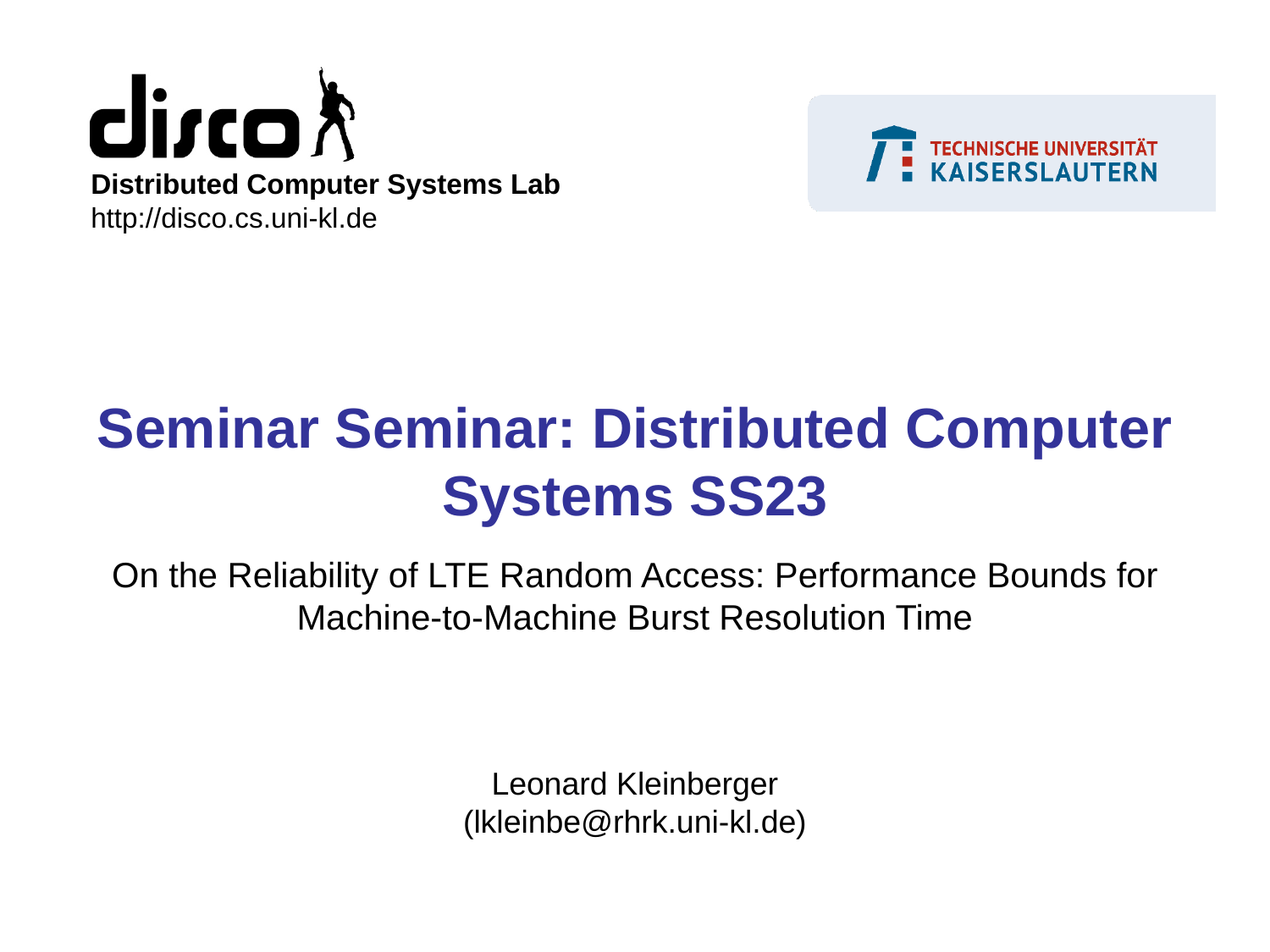

# Seminar Seminar: Distributed Computer Systems SS23
On the Reliability of LTE Random Access: Performance Bounds for Machine-to-Machine Burst Resolution Time